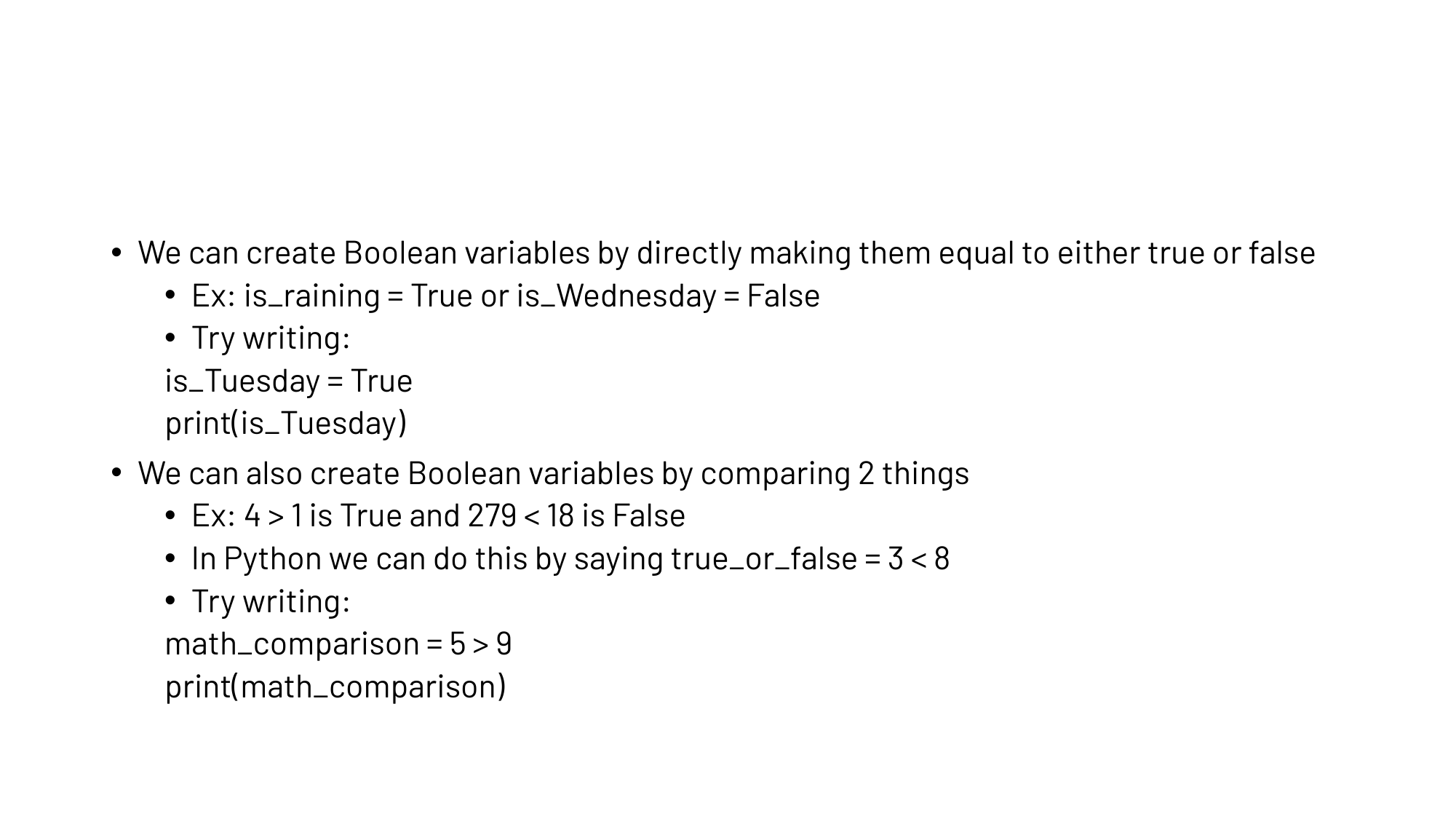

We can create Boolean variables by directly making them equal to either true or false
Ex: is_raining = True or is_Wednesday = False
Try writing:
is_Tuesday = True
print(is_Tuesday)
We can also create Boolean variables by comparing 2 things
Ex: 4 > 1 is True and 279 < 18 is False
In Python we can do this by saying true_or_false = 3 < 8
Try writing:
math_comparison = 5 > 9
print(math_comparison)